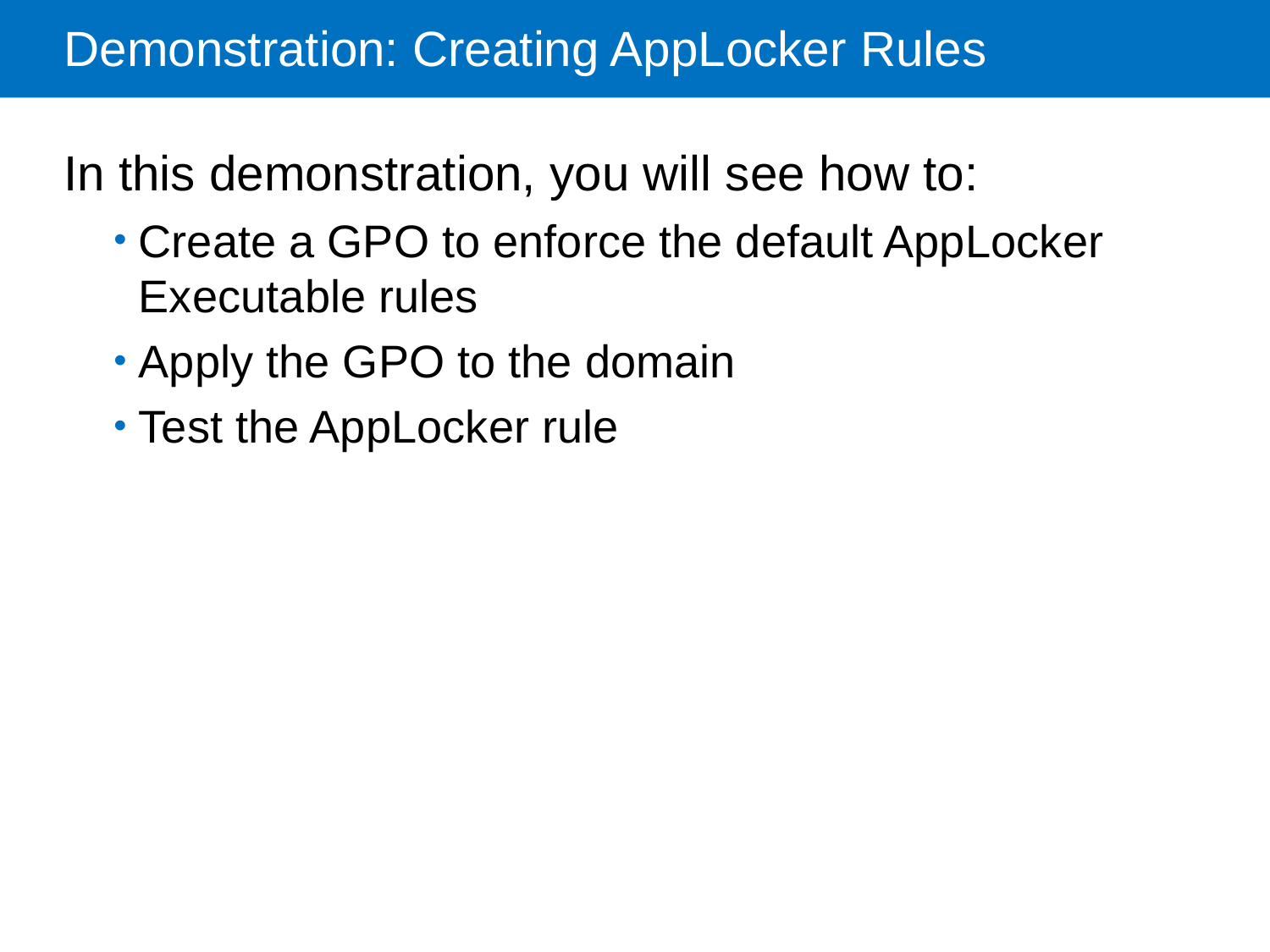

# Demonstration: Creating AppLocker Rules
In this demonstration, you will see how to:
Create a GPO to enforce the default AppLocker Executable rules
Apply the GPO to the domain
Test the AppLocker rule